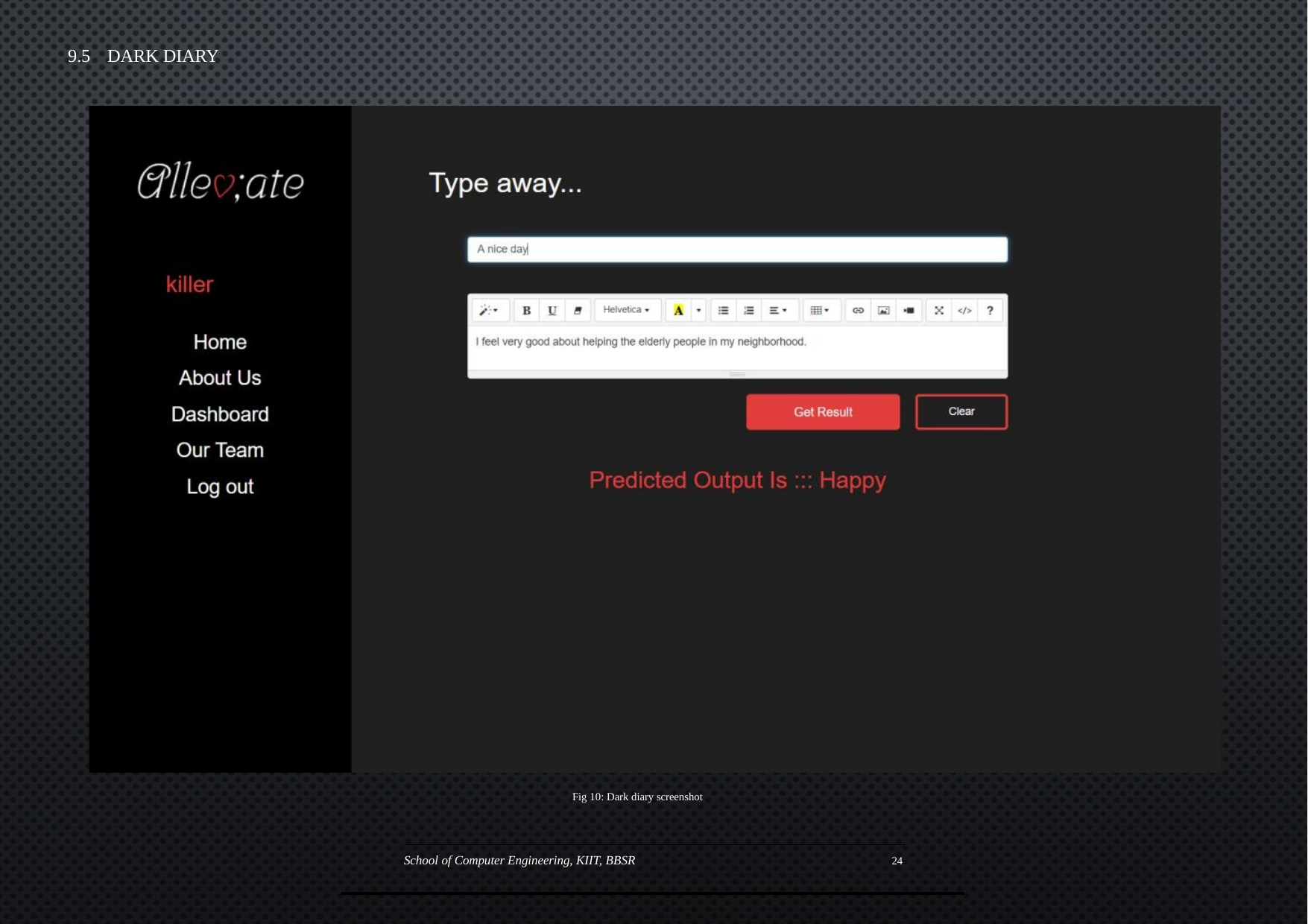

9.5	DARK DIARY

Fig 10: Dark diary screenshot

School of Computer Engineering, KIIT, BBSR
24